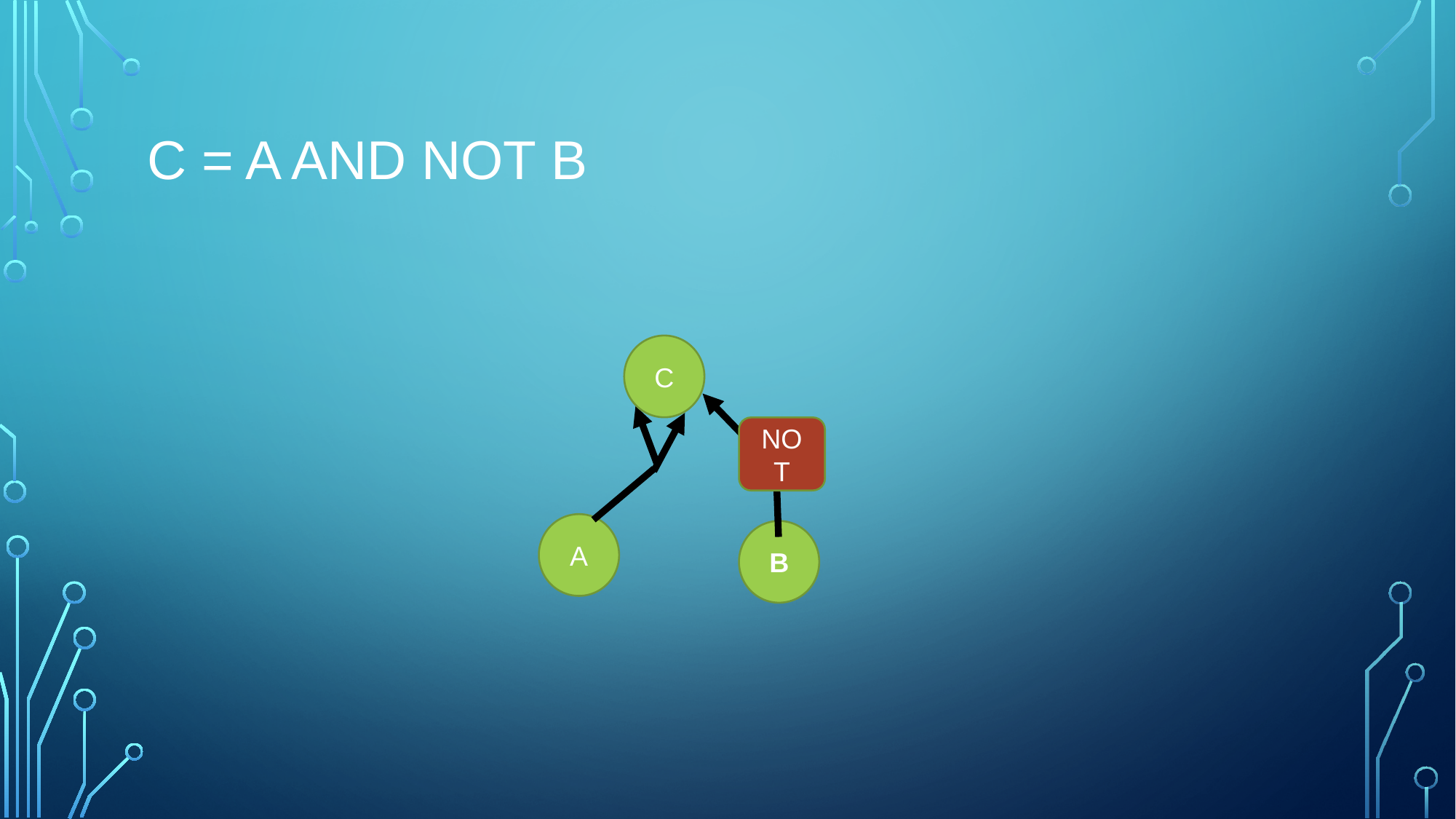

# c = a AND NOT B
C
NOT
A
B